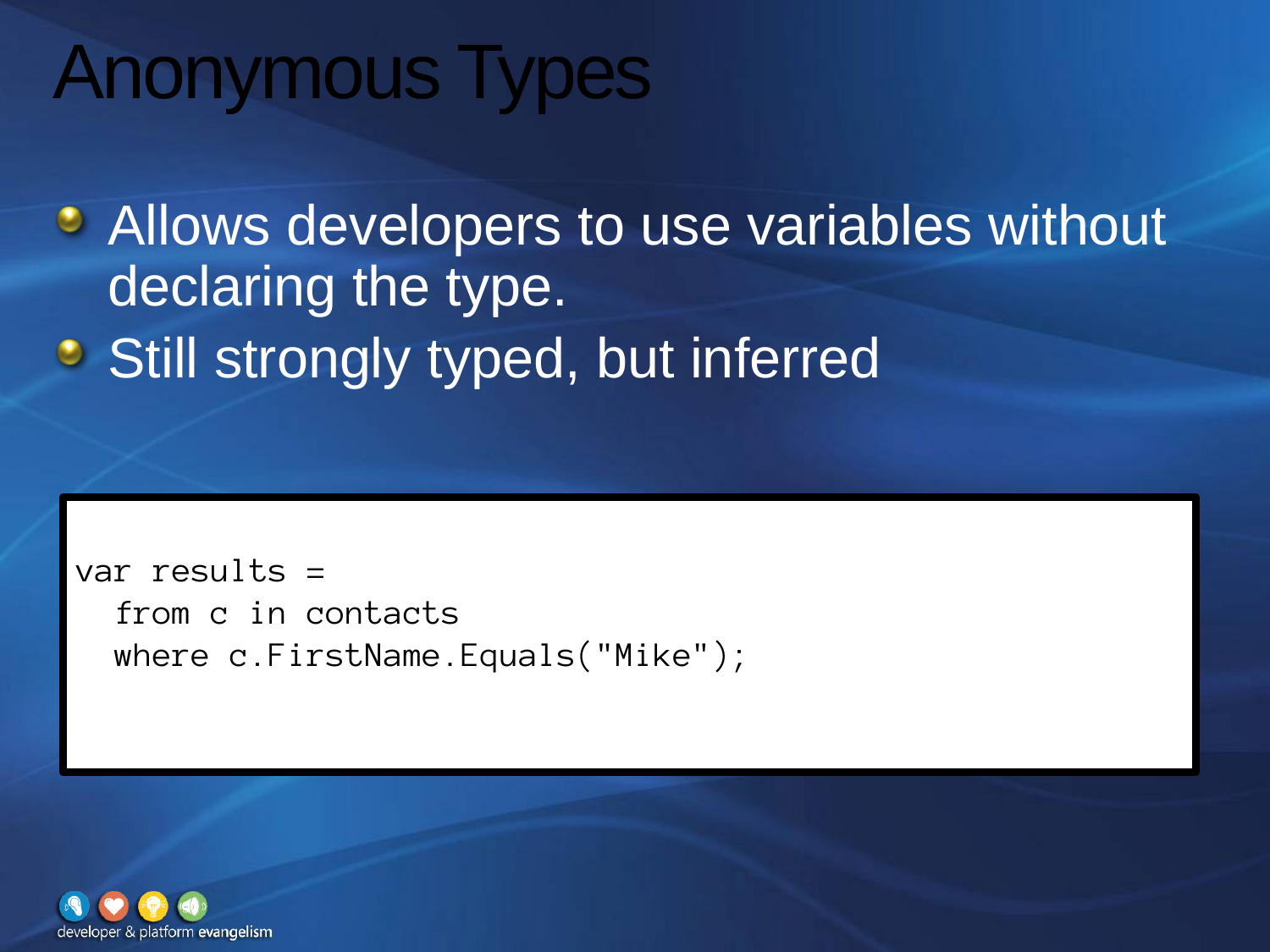

# Anonymous Types
Allows developers to use variables without declaring the type.
Still strongly typed, but inferred
var results =
  from c in contacts
  where c.FirstName.Equals("Mike");